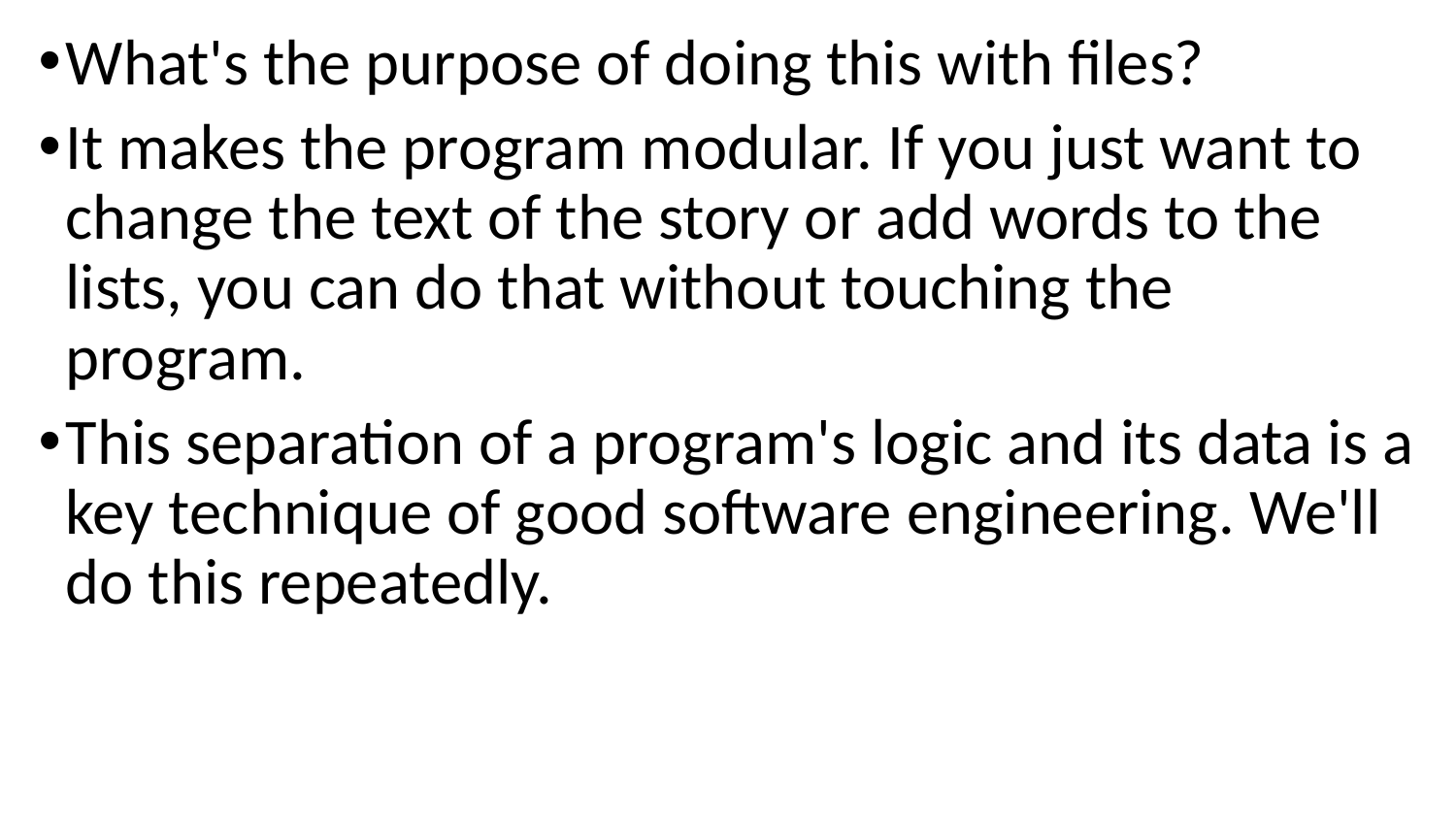

What's the purpose of doing this with files?
It makes the program modular. If you just want to change the text of the story or add words to the lists, you can do that without touching the program.
This separation of a program's logic and its data is a key technique of good software engineering. We'll do this repeatedly.